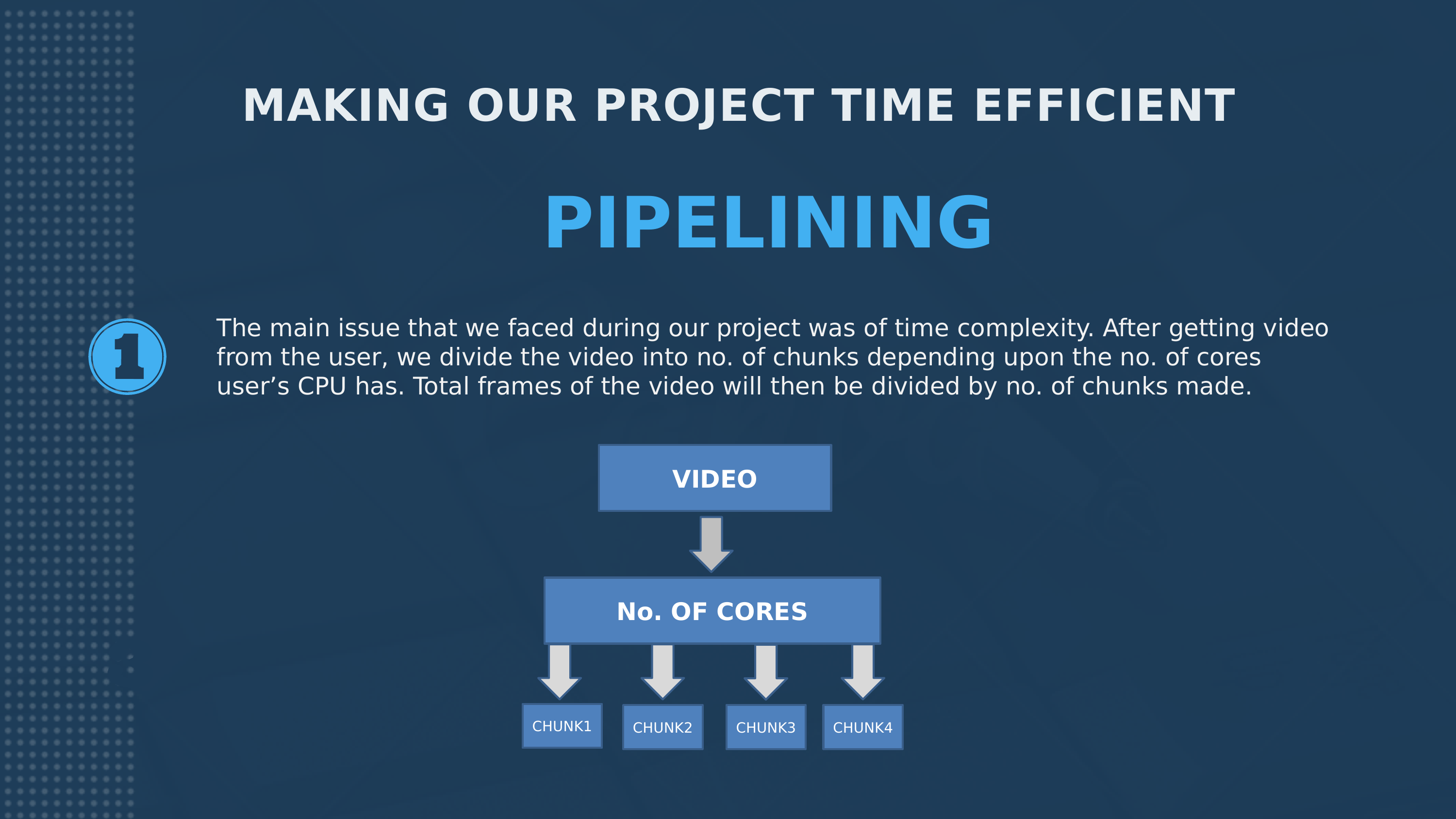

# MAKING OUR PROJECT TIME EFFICIENT
PIPELINING
The main issue that we faced during our project was of time complexity. After getting video from the user, we divide the video into no. of chunks depending upon the no. of cores user’s CPU has. Total frames of the video will then be divided by no. of chunks made.
VIDEO

No. OF CORES

CHUNK1
CHUNK2
CHUNK3
CHUNK4